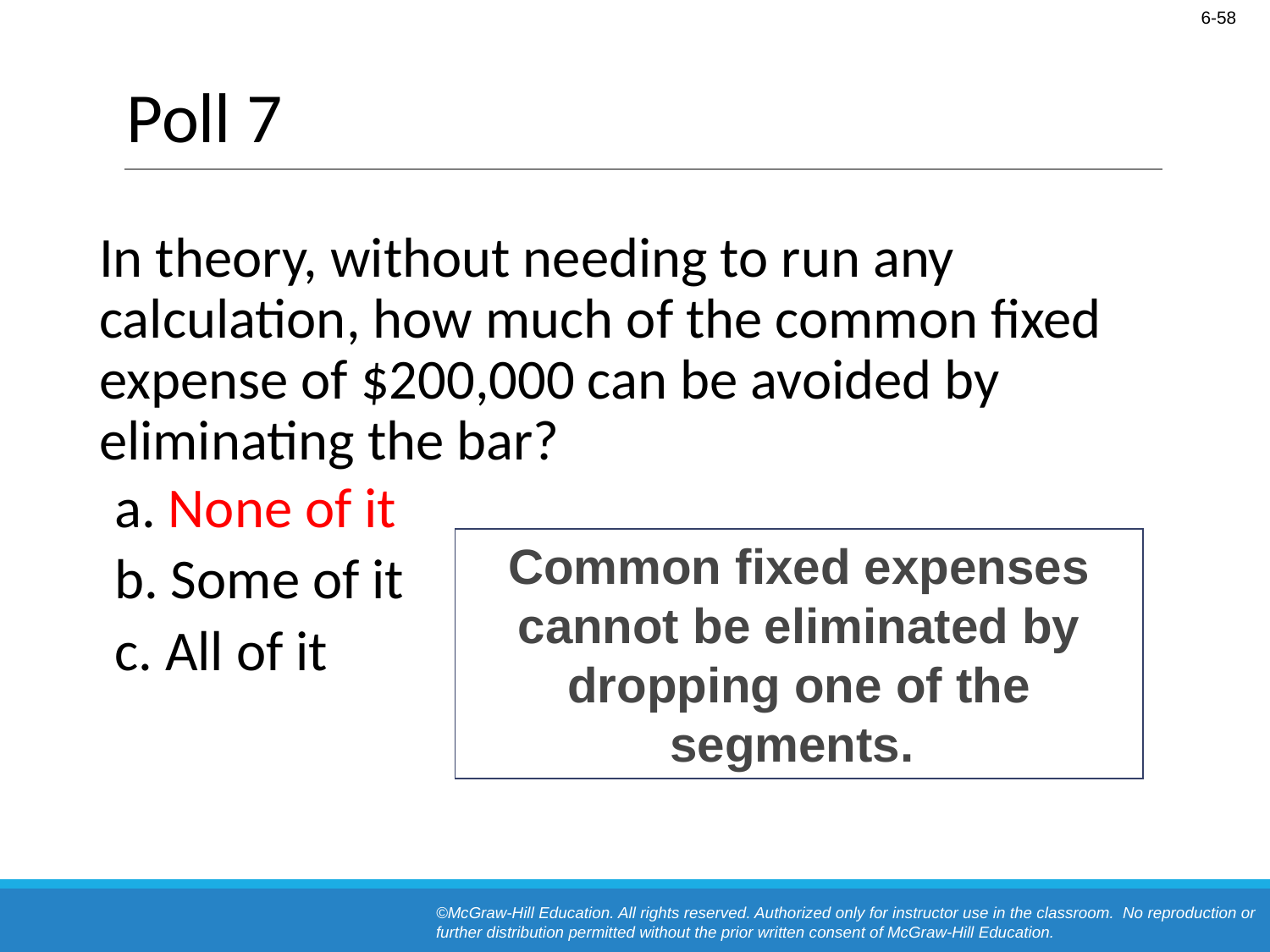

# Poll 7
 In theory, without needing to run any calculation, how much of the common fixed expense of $200,000 can be avoided by eliminating the bar?
a. None of it
b. Some of it
c. All of it
Common fixed expenses cannot be eliminated by dropping one of the segments.